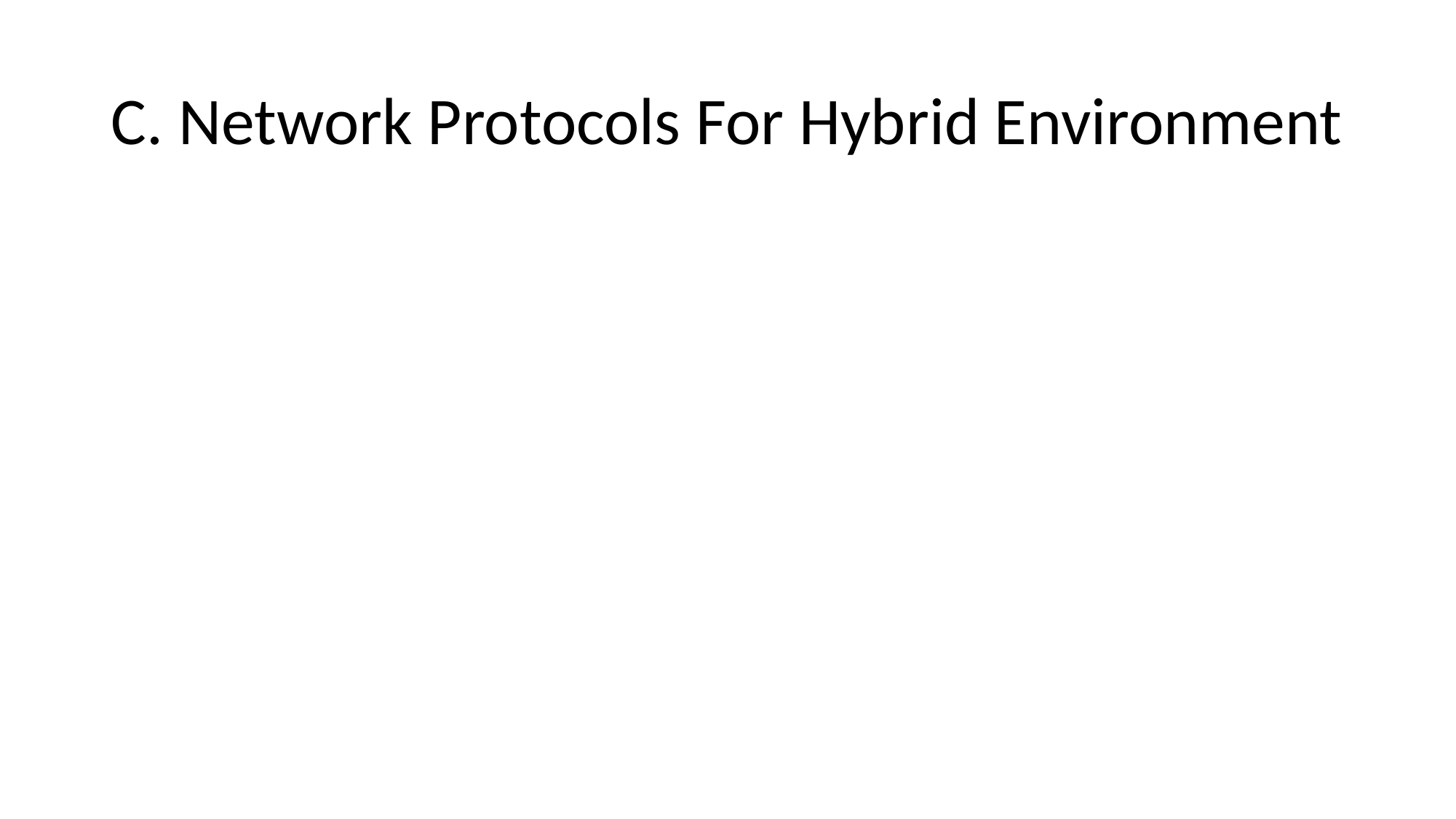

# C. Network Protocols For Hybrid Environment